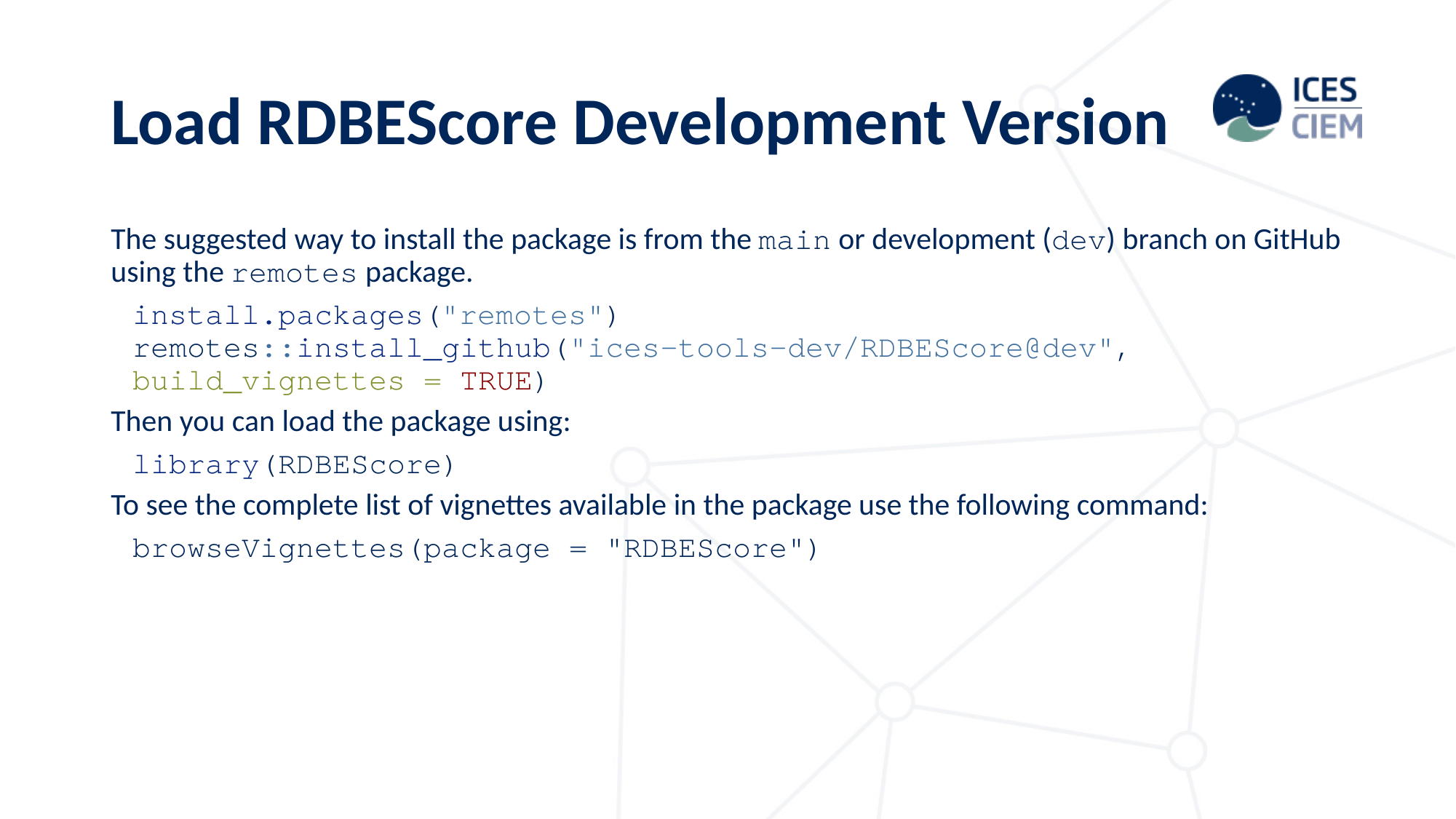

# Load RDBEScore Development Version
The suggested way to install the package is from the main or development (dev) branch on GitHub using the remotes package.
install.packages("remotes")
remotes::install_github("ices-tools-dev/RDBEScore@dev", build_vignettes = TRUE)
Then you can load the package using:
library(RDBEScore)
To see the complete list of vignettes available in the package use the following command:
browseVignettes(package = "RDBEScore")